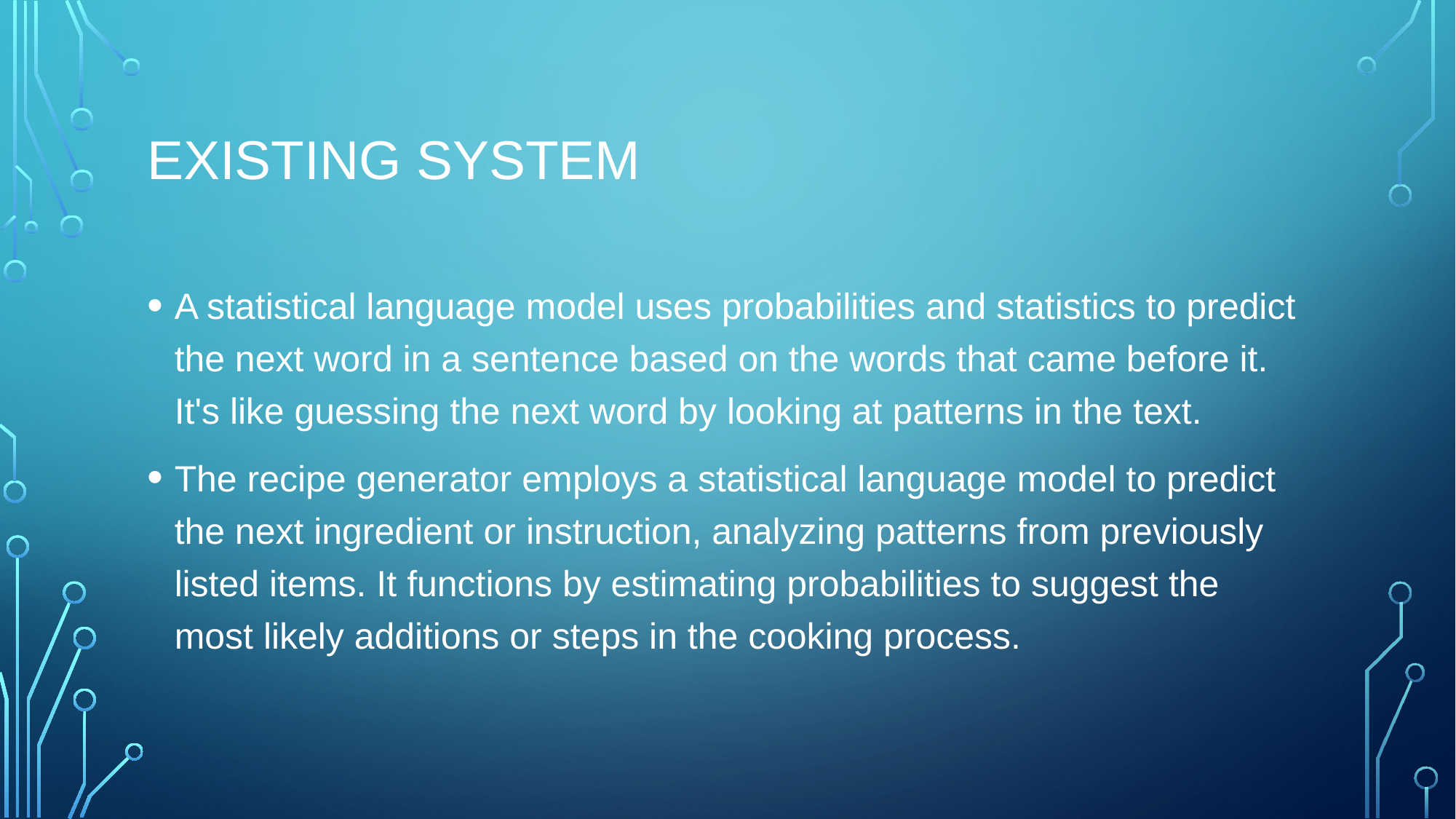

# EXISTING SYSTEM
A statistical language model uses probabilities and statistics to predict the next word in a sentence based on the words that came before it. It's like guessing the next word by looking at patterns in the text.
The recipe generator employs a statistical language model to predict the next ingredient or instruction, analyzing patterns from previously listed items. It functions by estimating probabilities to suggest the most likely additions or steps in the cooking process.